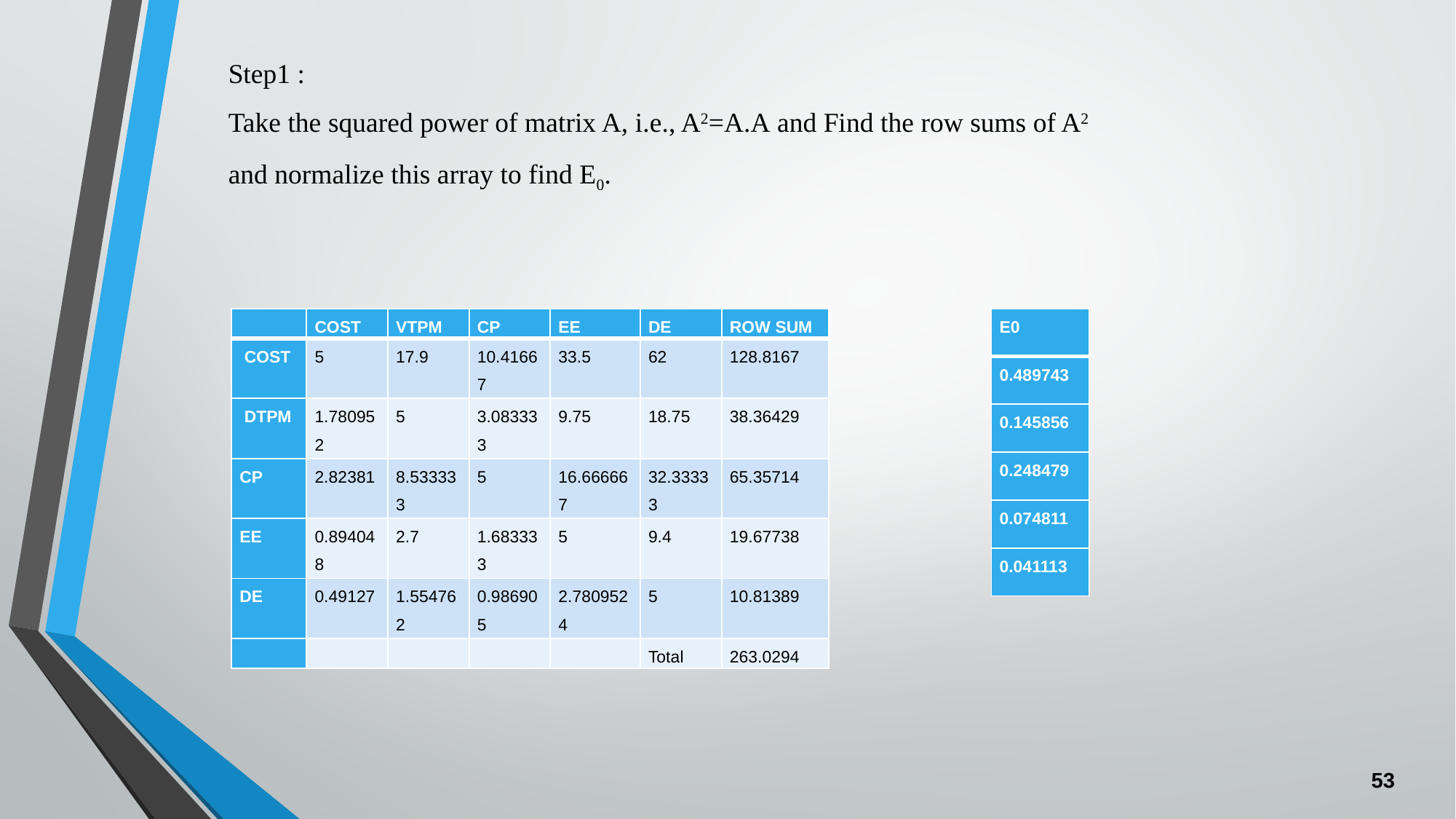

Step1 :
Take the squared power of matrix A, i.e., A2=A.A and Find the row sums of A2 and normalize this array to find E0.
|  | COST | VTPM | CP | EE | DE | ROW SUM |
| --- | --- | --- | --- | --- | --- | --- |
| COST | 5 | 17.9 | 10.41667 | 33.5 | 62 | 128.8167 |
| DTPM | 1.780952 | 5 | 3.083333 | 9.75 | 18.75 | 38.36429 |
| CP | 2.82381 | 8.533333 | 5 | 16.666667 | 32.33333 | 65.35714 |
| EE | 0.894048 | 2.7 | 1.683333 | 5 | 9.4 | 19.67738 |
| DE | 0.49127 | 1.554762 | 0.986905 | 2.7809524 | 5 | 10.81389 |
|  |  |  |  |  | Total | 263.0294 |
| E0 |
| --- |
| 0.489743 |
| 0.145856 |
| 0.248479 |
| 0.074811 |
| 0.041113 |
53